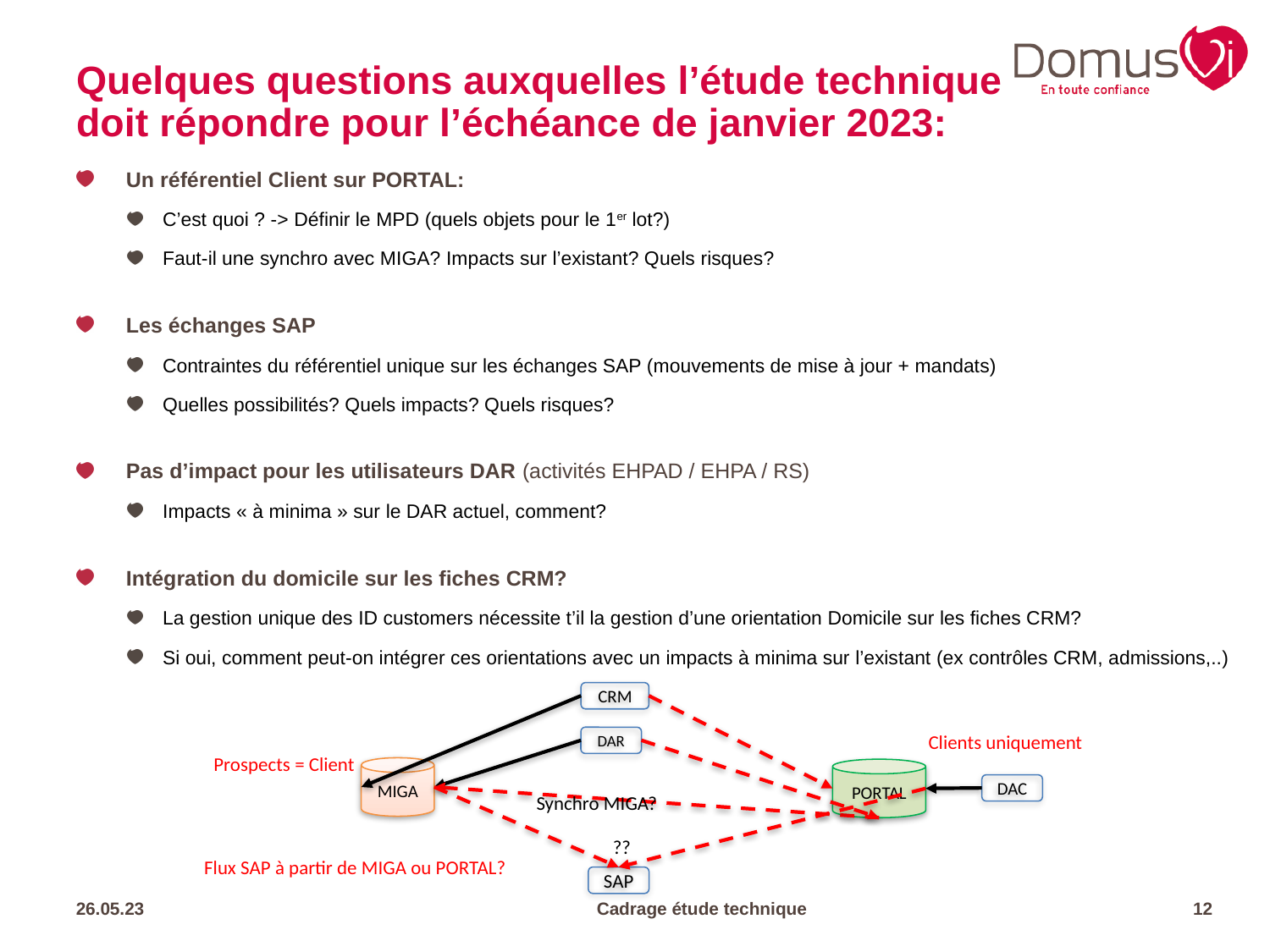

# Quelques questions auxquelles l’étude technique doit répondre pour l’échéance de janvier 2023:
Un référentiel Client sur PORTAL:
C’est quoi ? -> Définir le MPD (quels objets pour le 1er lot?)
Faut-il une synchro avec MIGA? Impacts sur l’existant? Quels risques?
Les échanges SAP
Contraintes du référentiel unique sur les échanges SAP (mouvements de mise à jour + mandats)
Quelles possibilités? Quels impacts? Quels risques?
Pas d’impact pour les utilisateurs DAR (activités EHPAD / EHPA / RS)
Impacts « à minima » sur le DAR actuel, comment?
Intégration du domicile sur les fiches CRM?
La gestion unique des ID customers nécessite t’il la gestion d’une orientation Domicile sur les fiches CRM?
Si oui, comment peut-on intégrer ces orientations avec un impacts à minima sur l’existant (ex contrôles CRM, admissions,..)

CRM
DAR
MIGA
PORTAL
DAC
Synchro MIGA?
??
Flux SAP à partir de MIGA ou PORTAL?
SAP
Clients uniquement
Prospects = Client
26.05.23
Cadrage étude technique
12